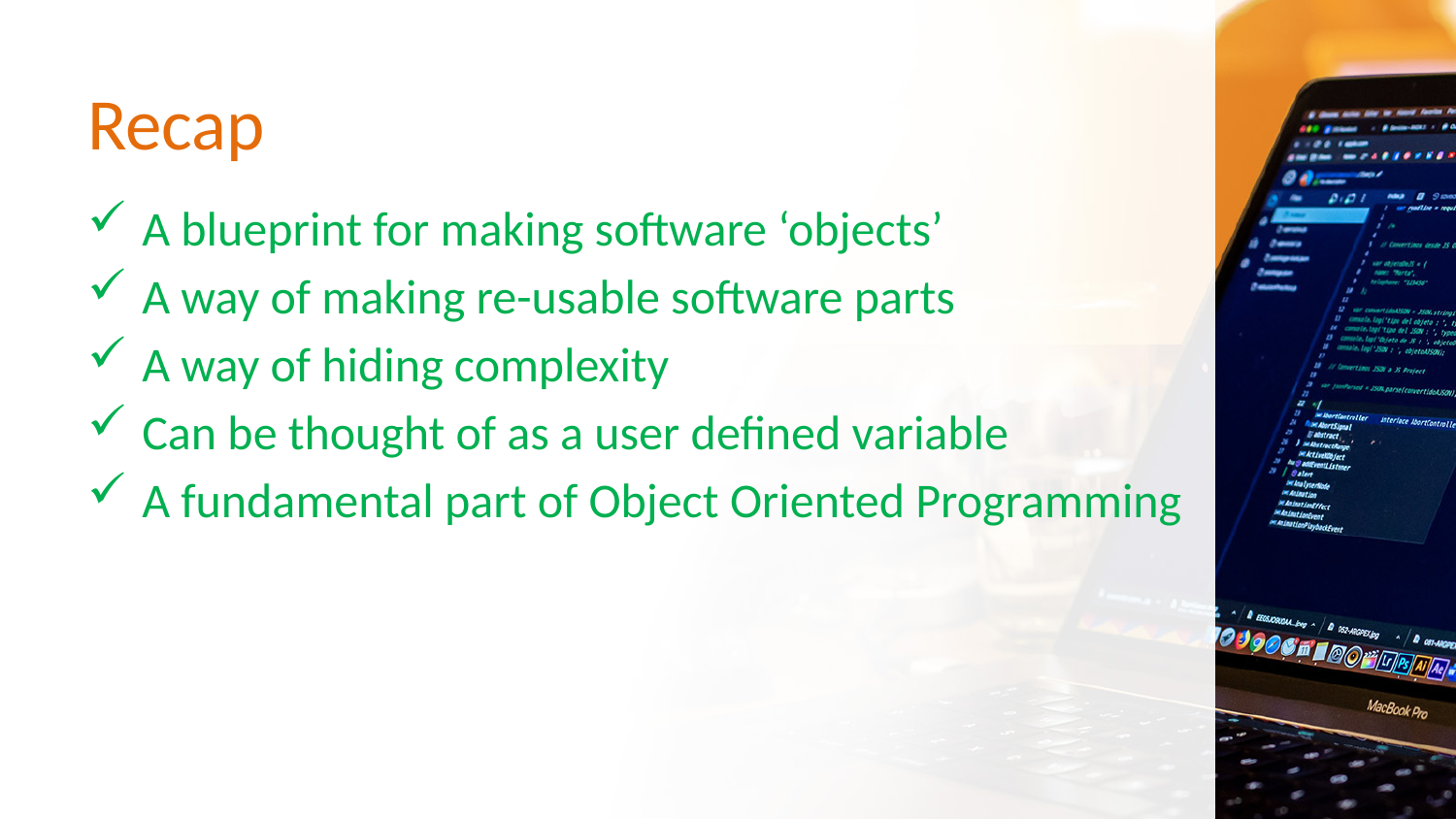

# Recap
A blueprint for making software ‘objects’
A way of making re-usable software parts
A way of hiding complexity
Can be thought of as a user defined variable
A fundamental part of Object Oriented Programming